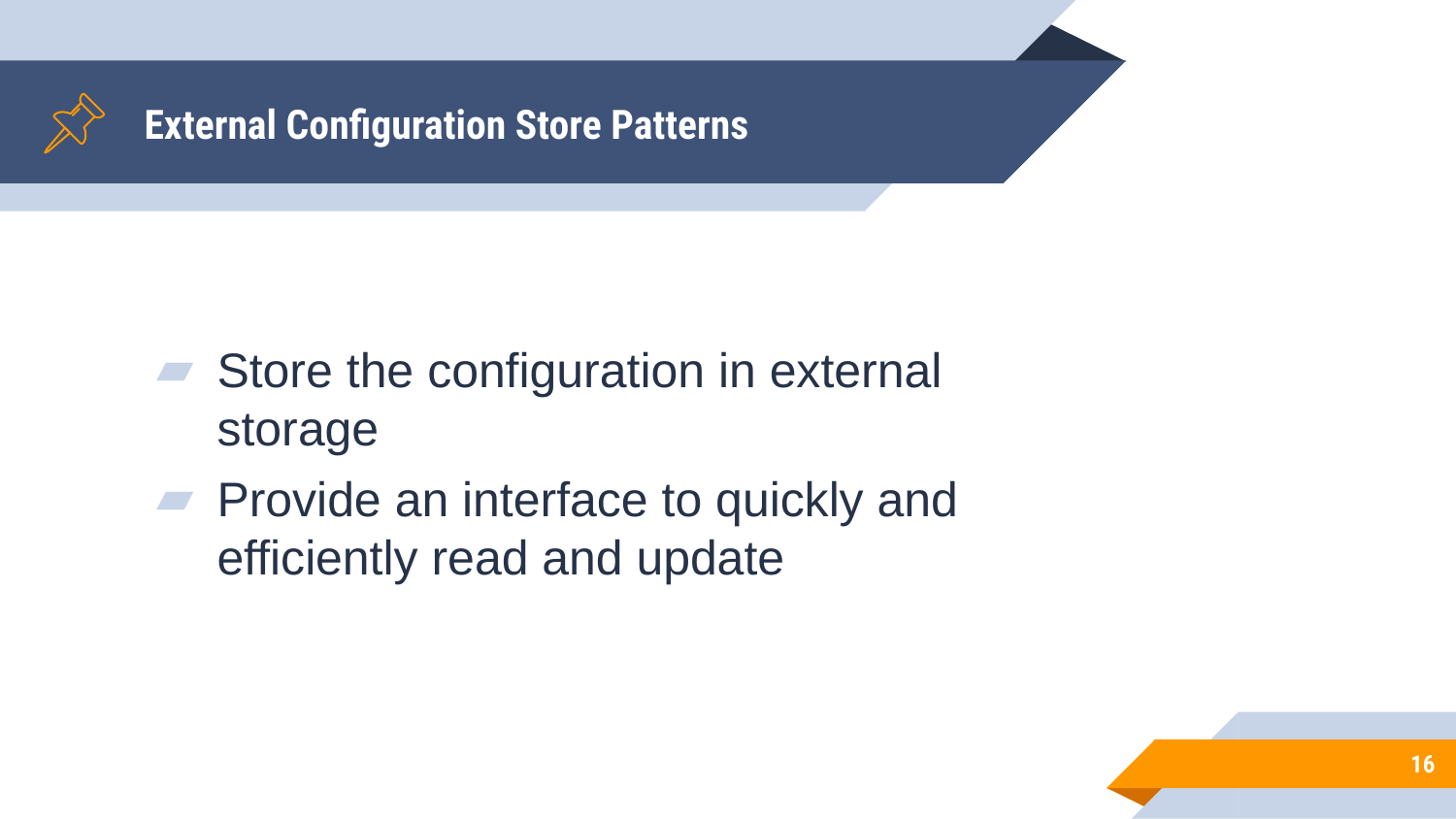

# External Configuration Store Patterns

Store the configuration in external storage
Provide an interface to quickly and efficiently read and update
16